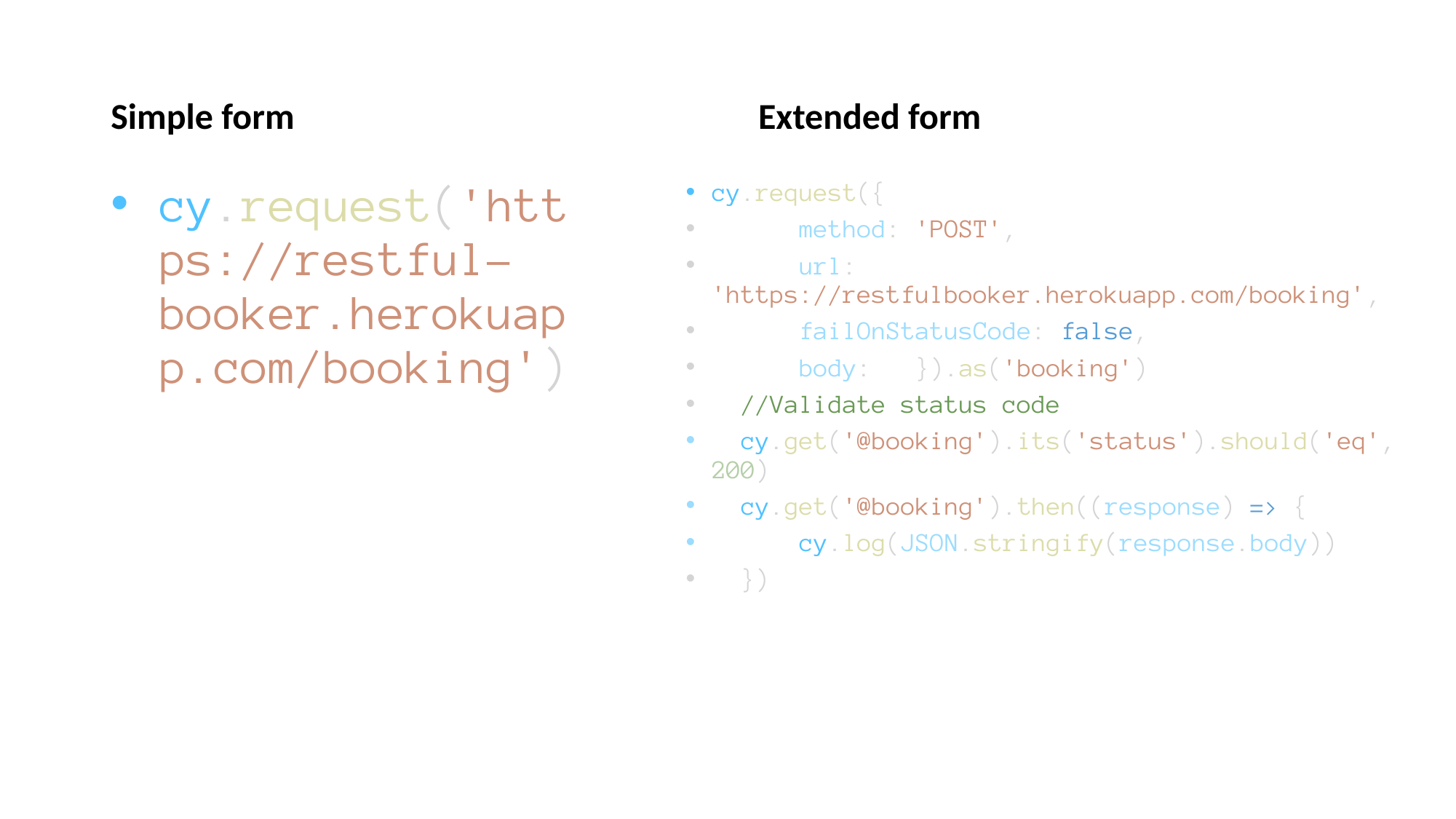

# API Checks
Simple form
Extended form
cy.request('https://restful-booker.herokuapp.com/booking')

cy.request({
      method: 'POST',
      url: 'https://restfulbooker.herokuapp.com/booking',
      failOnStatusCode: false,
      body:   }).as('booking')
  //Validate status code
  cy.get('@booking').its('status').should('eq', 200)
  cy.get('@booking').then((response) => {
      cy.log(JSON.stringify(response.body))
  })